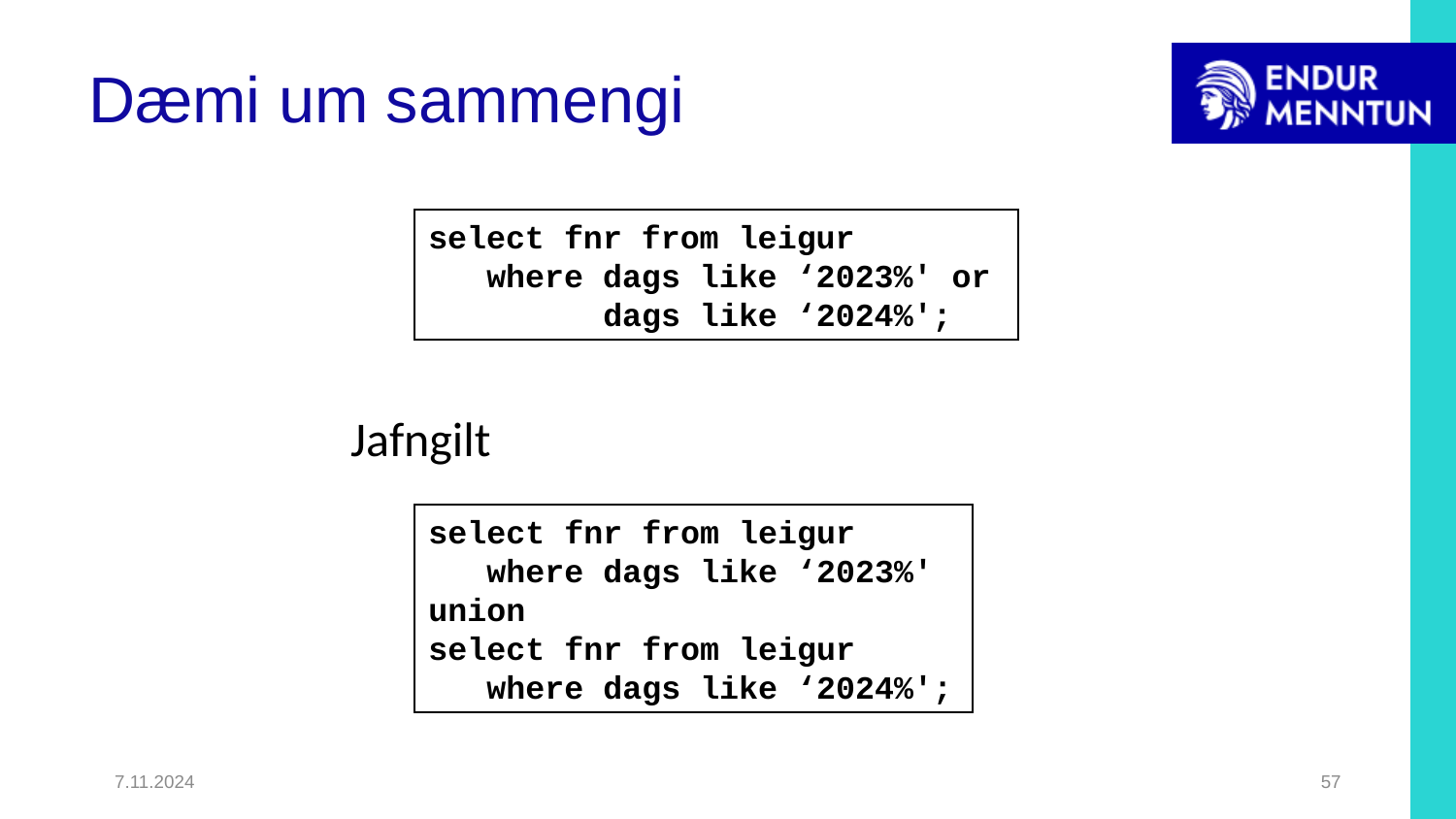

# Dæmi um sammengi
select fnr from leigur
   where dags like ‘2023%' or
         dags like ‘2024%';
Jafngilt
select fnr from leigur
   where dags like ‘2023%'
union
select fnr from leigur
   where dags like ‘2024%';
7.11.2024
57